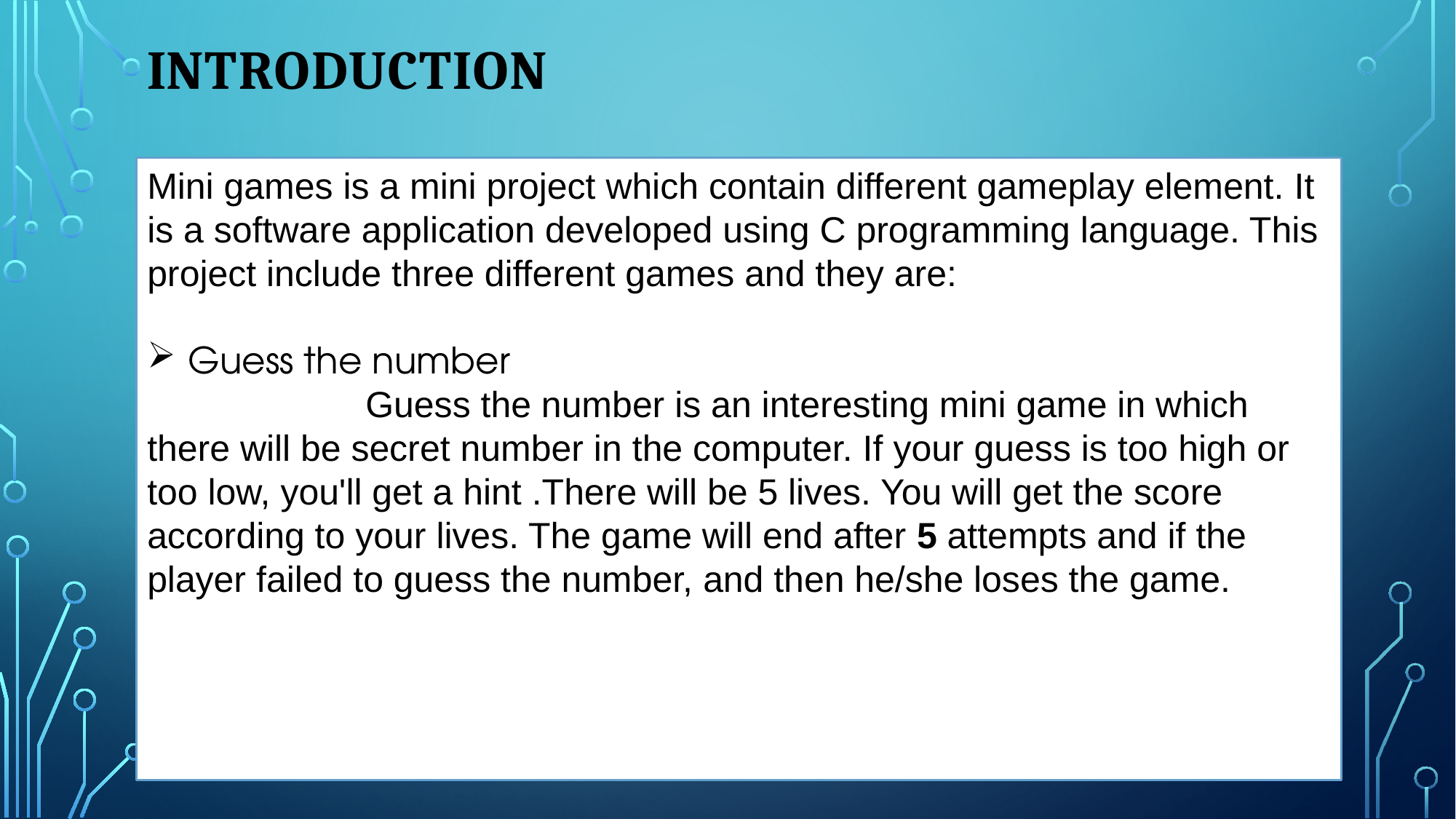

# Introduction
Mini games is a mini project which contain different gameplay element. It is a software application developed using C programming language. This project include three different games and they are:

Guess the number
		Guess the number is an interesting mini game in which there will be secret number in the computer. If your guess is too high or too low, you'll get a hint .There will be 5 lives. You will get the score according to your lives. The game will end after 5 attempts and if the player failed to guess the number, and then he/she loses the game.